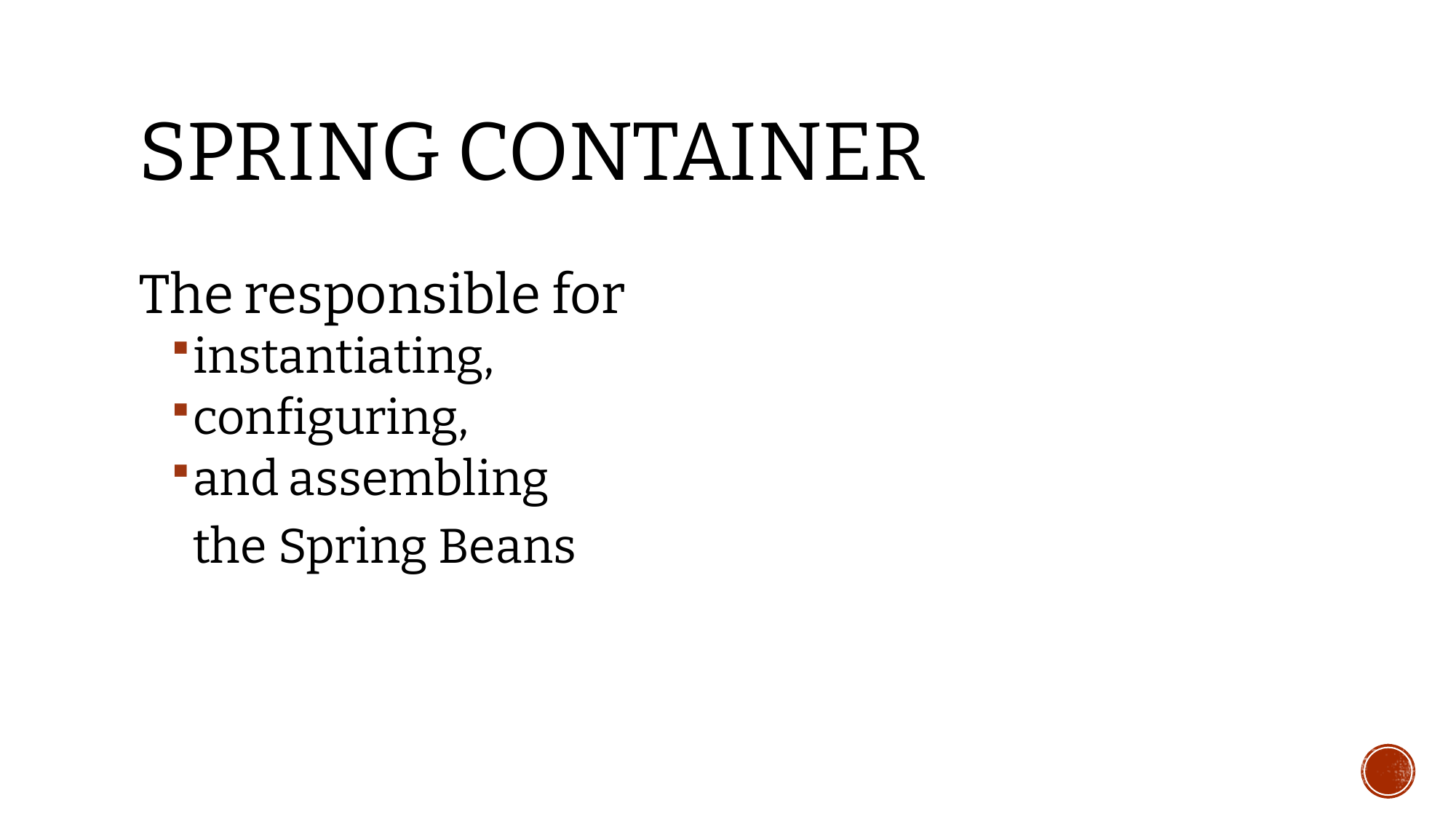

# Spring Container
The responsible for
instantiating,
configuring,
and assembling
the Spring Beans